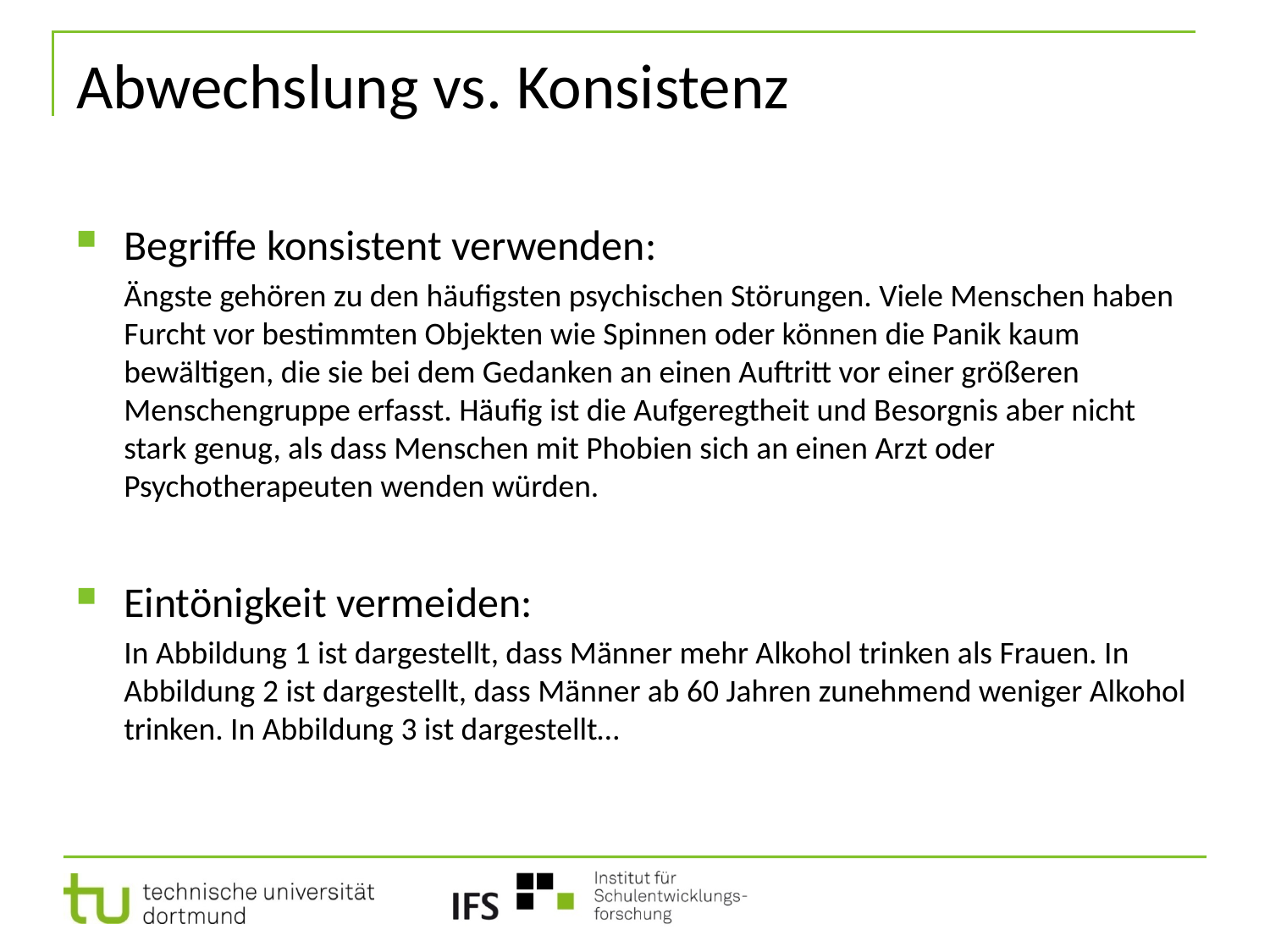

# Abwechslung vs. Konsistenz
Begriffe konsistent verwenden:
Ängste gehören zu den häufigsten psychischen Störungen. Viele Menschen haben Furcht vor bestimmten Objekten wie Spinnen oder können die Panik kaum bewältigen, die sie bei dem Gedanken an einen Auftritt vor einer größeren Menschengruppe erfasst. Häufig ist die Aufgeregtheit und Besorgnis aber nicht stark genug, als dass Menschen mit Phobien sich an einen Arzt oder Psychotherapeuten wenden würden.

Eintönigkeit vermeiden:
In Abbildung 1 ist dargestellt, dass Männer mehr Alkohol trinken als Frauen. In Abbildung 2 ist dargestellt, dass Männer ab 60 Jahren zunehmend weniger Alkohol trinken. In Abbildung 3 ist dargestellt…